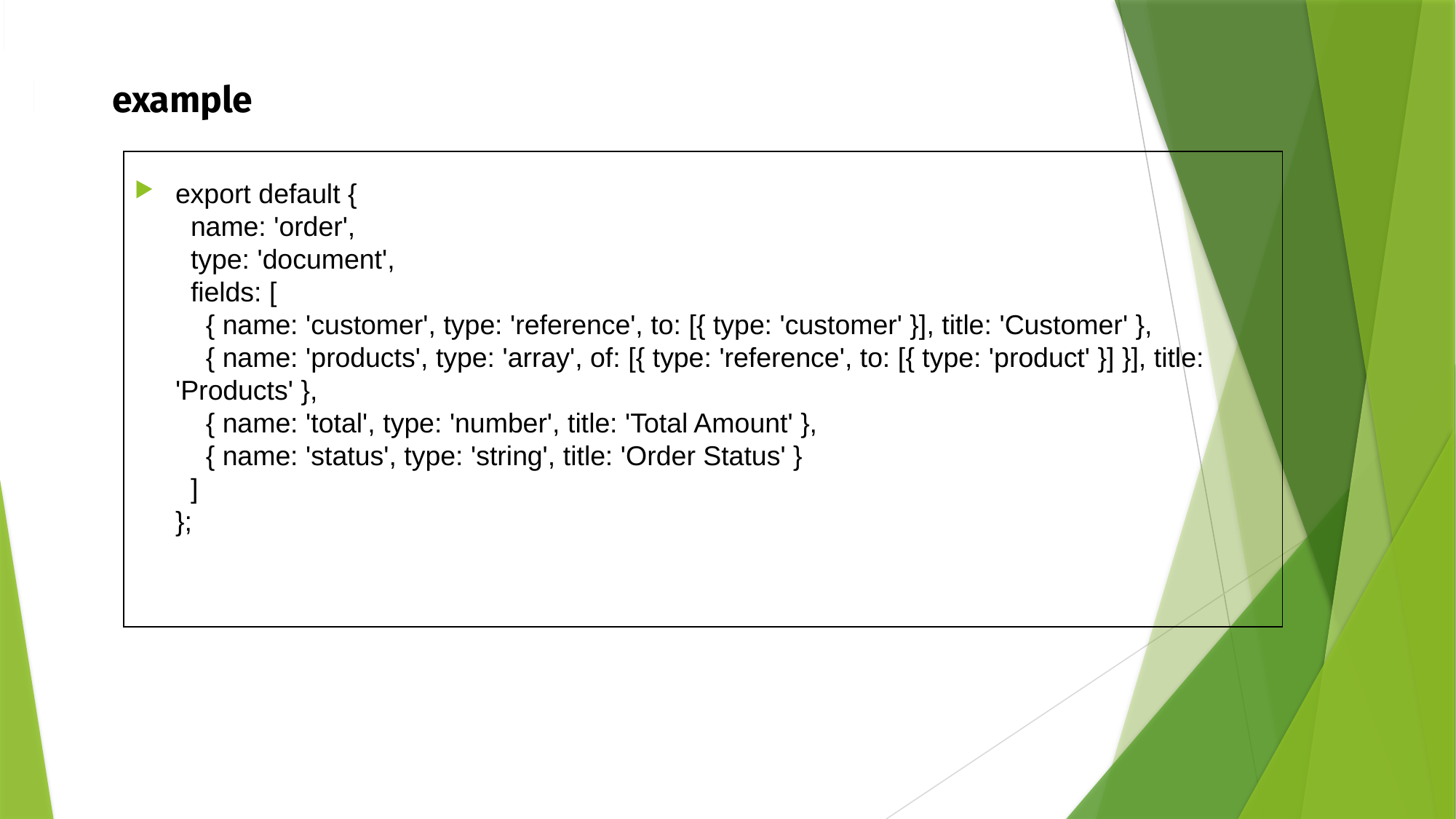

example

export default {
  name: 'order',
  type: 'document',
  fields: [
    { name: 'customer', type: 'reference', to: [{ type: 'customer' }], title: 'Customer' },
    { name: 'products', type: 'array', of: [{ type: 'reference', to: [{ type: 'product' }] }], title: 'Products' },
    { name: 'total', type: 'number', title: 'Total Amount' },
    { name: 'status', type: 'string', title: 'Order Status' }
  ]
};